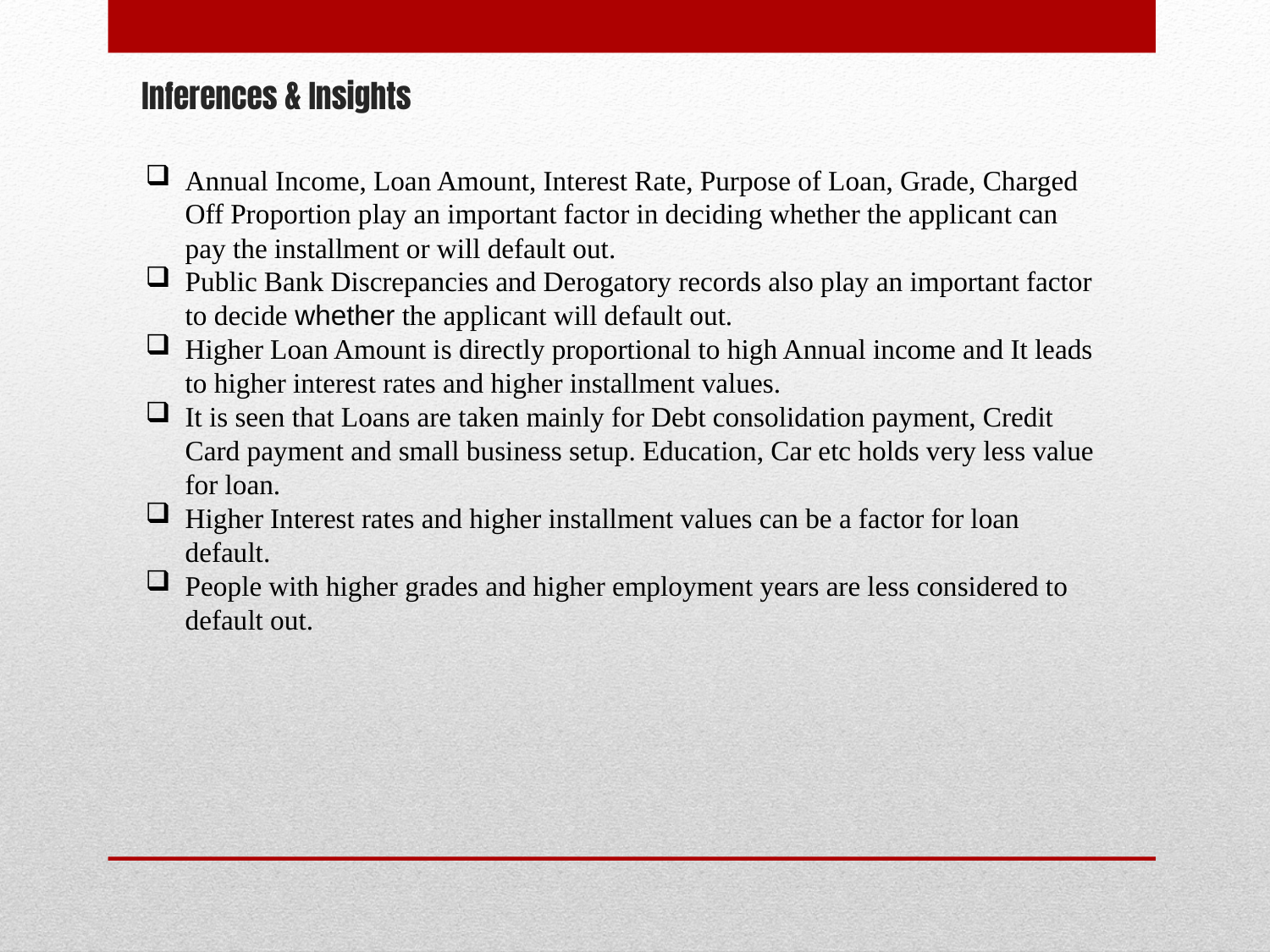

# Inferences & Insights
Annual Income, Loan Amount, Interest Rate, Purpose of Loan, Grade, Charged Off Proportion play an important factor in deciding whether the applicant can pay the installment or will default out.
Public Bank Discrepancies and Derogatory records also play an important factor to decide whether the applicant will default out.
Higher Loan Amount is directly proportional to high Annual income and It leads to higher interest rates and higher installment values.
It is seen that Loans are taken mainly for Debt consolidation payment, Credit Card payment and small business setup. Education, Car etc holds very less value for loan.
Higher Interest rates and higher installment values can be a factor for loan default.
People with higher grades and higher employment years are less considered to default out.